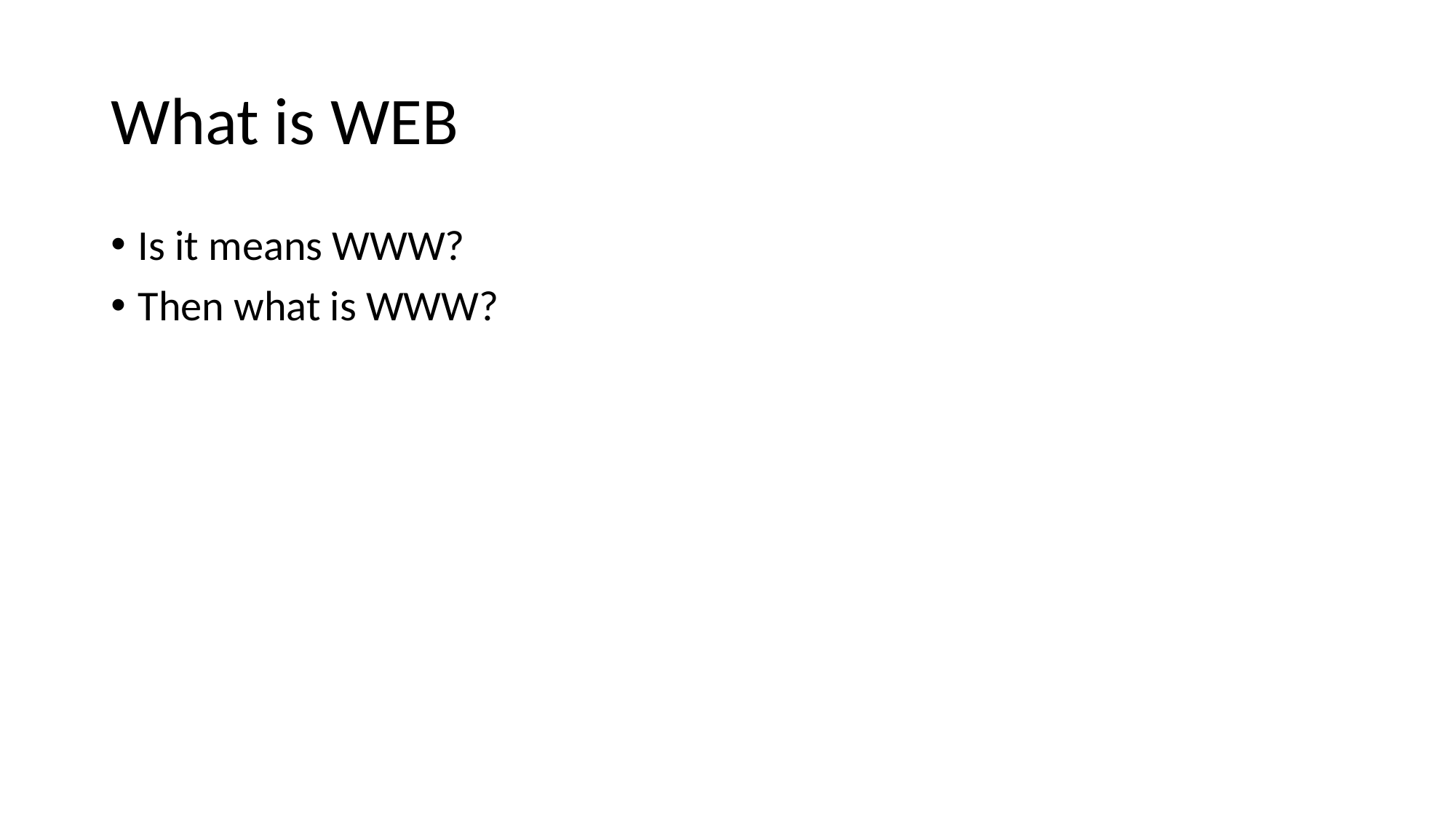

# What is WEB
Is it means WWW?
Then what is WWW?